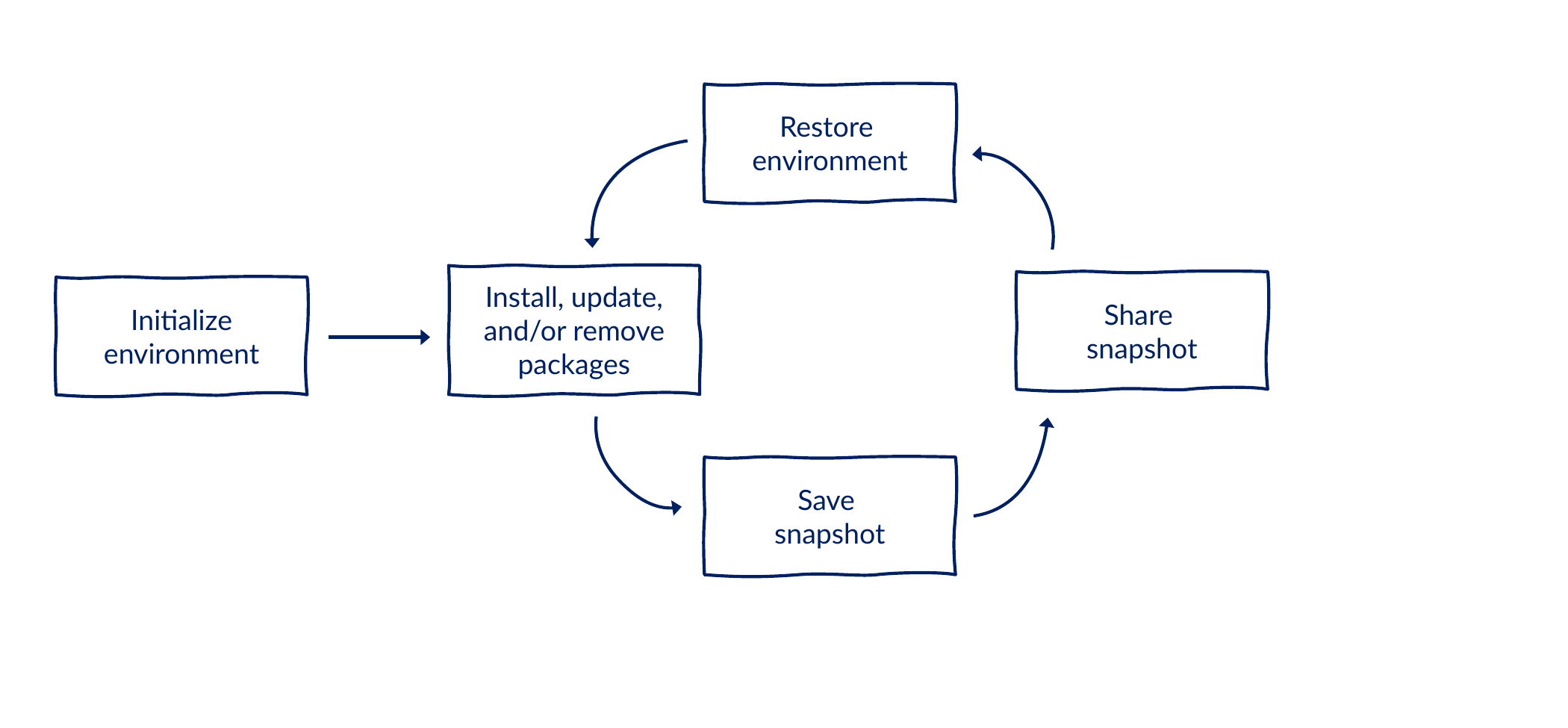

Restore
environment

Install, update, and/or remove packages
Share
snapshot
Initialize environment

Save
snapshot